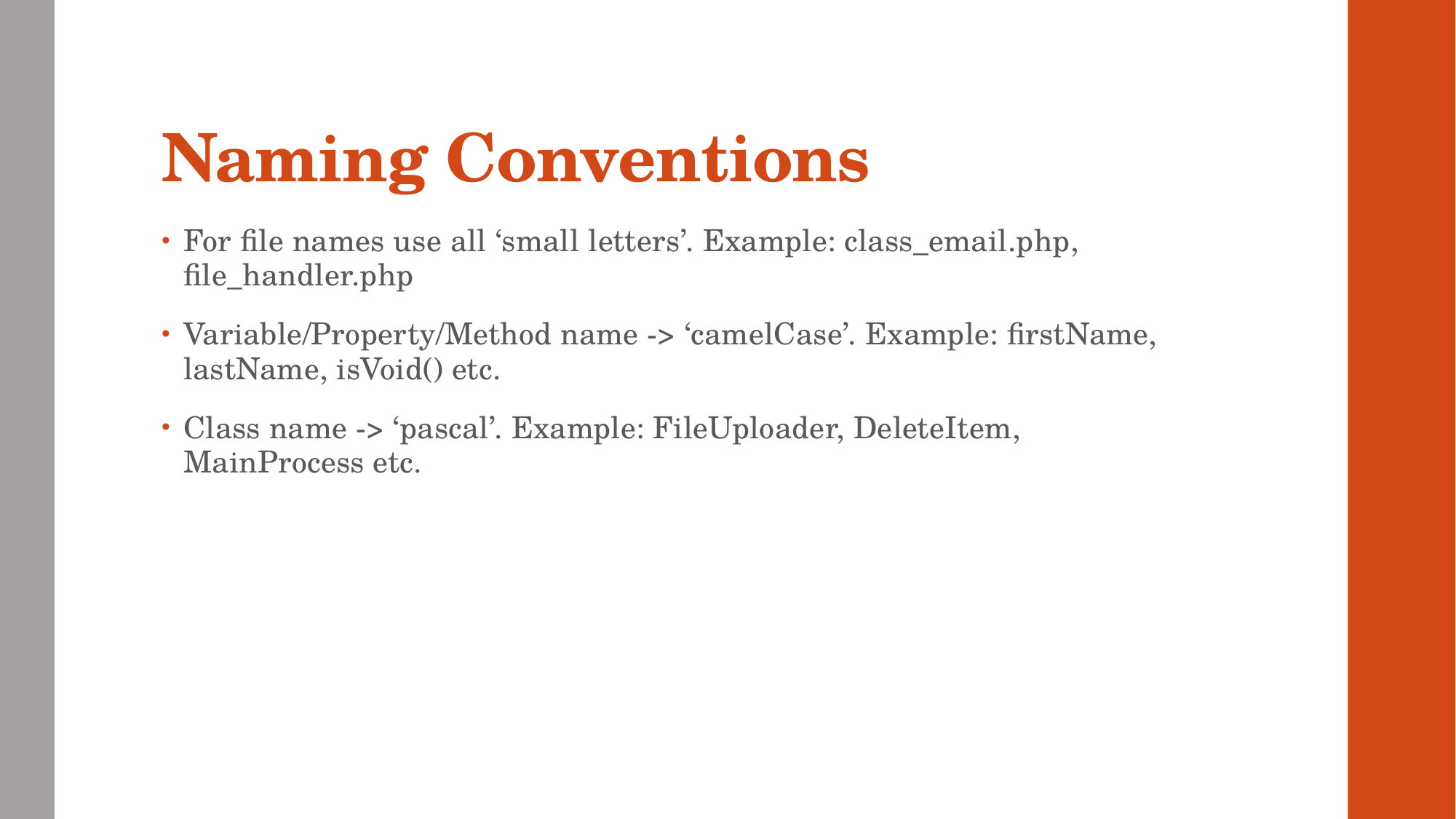

# Naming Conventions
For file names use all ‘small letters’. Example: class_email.php, file_handler.php
Variable/Property/Method name -> ‘camelCase’. Example: firstName, lastName, isVoid() etc.
Class name -> ‘pascal’. Example: FileUploader, DeleteItem, MainProcess etc.